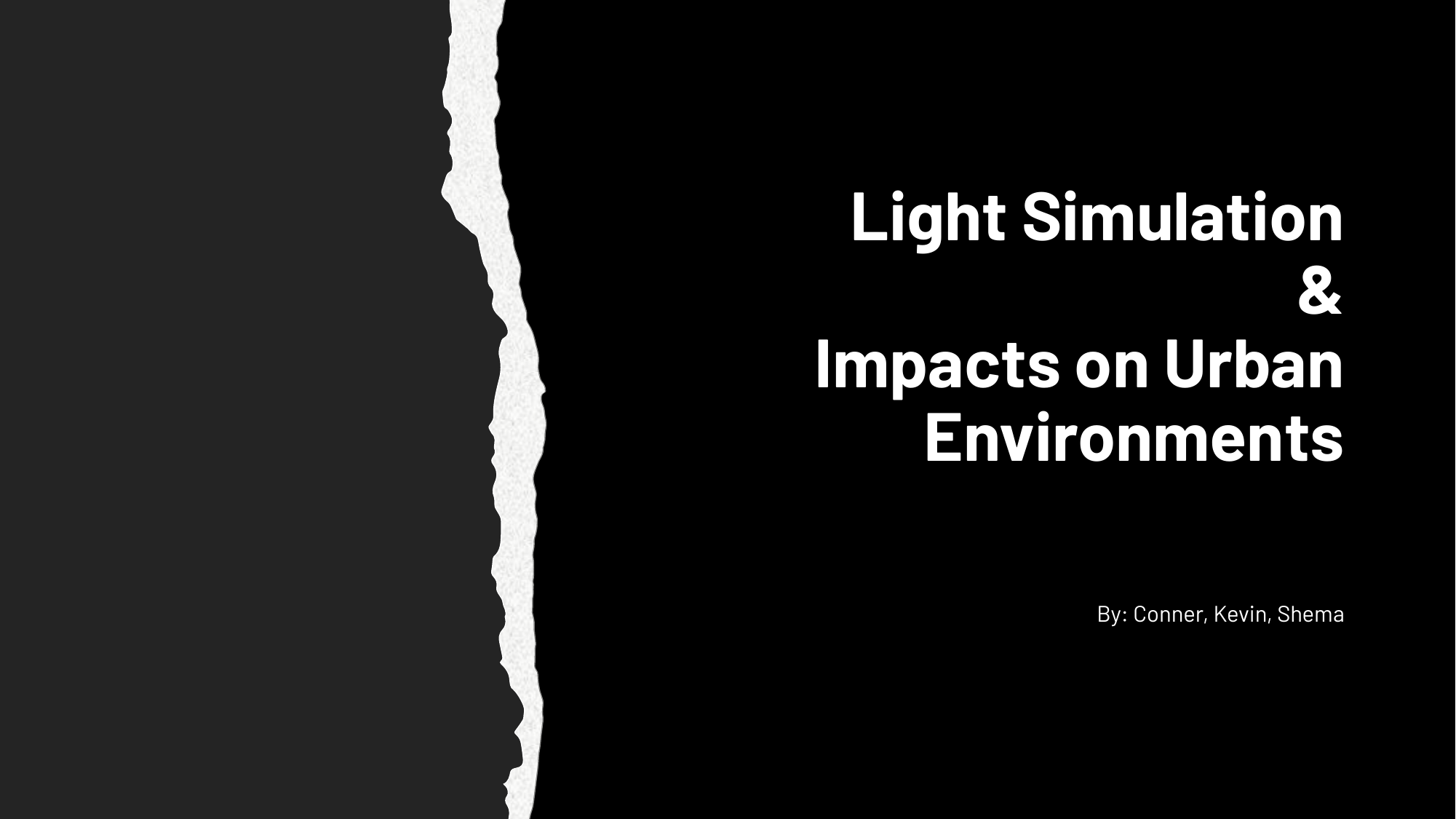

# Light Simulation & Impacts on Urban Environments

By: Conner, Kevin, Shema